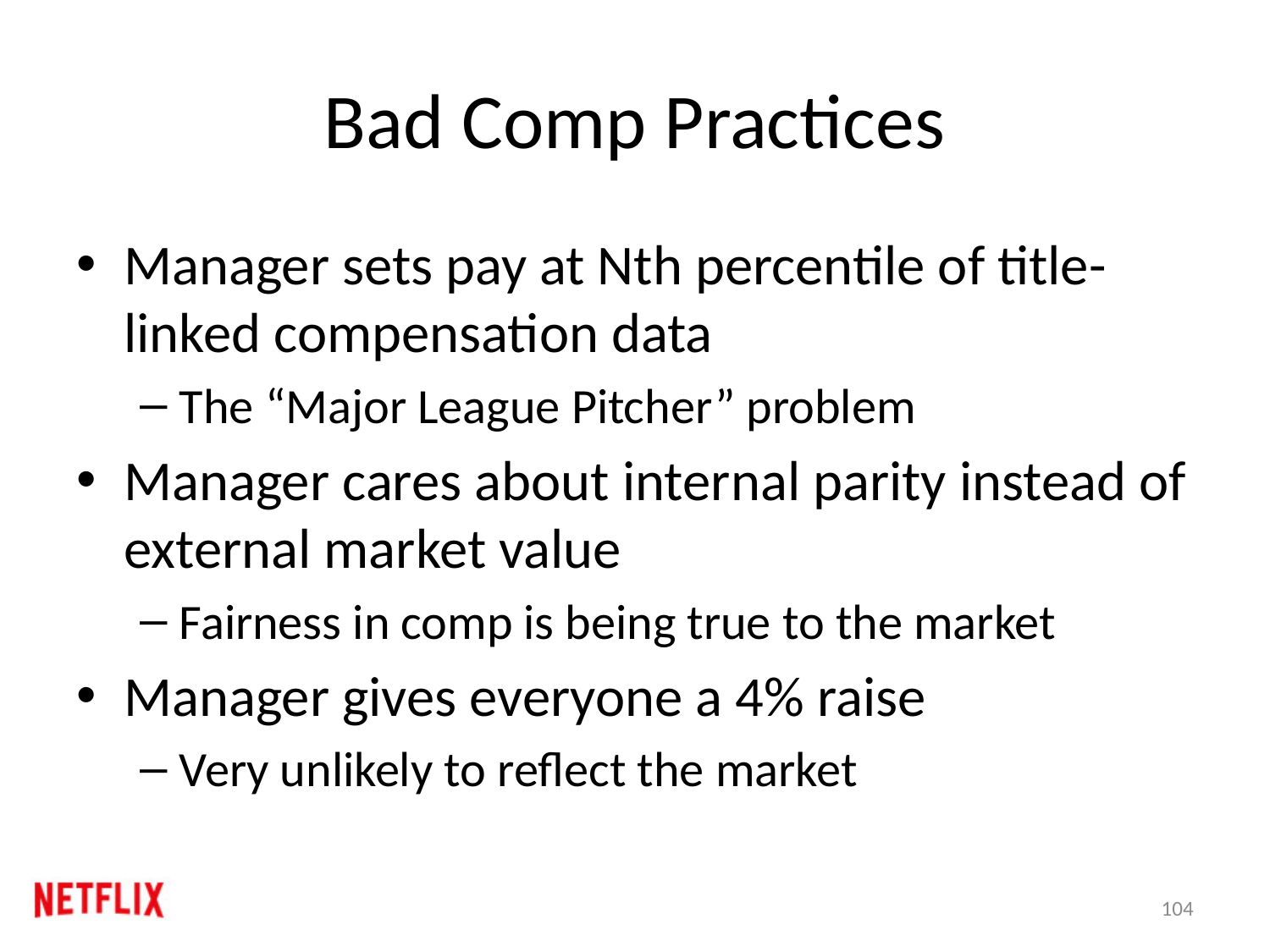

# Bad Comp Practices
Manager sets pay at Nth percentile of title-linked compensation data
The “Major League Pitcher” problem
Manager cares about internal parity instead of external market value
Fairness in comp is being true to the market
Manager gives everyone a 4% raise
Very unlikely to reflect the market
104